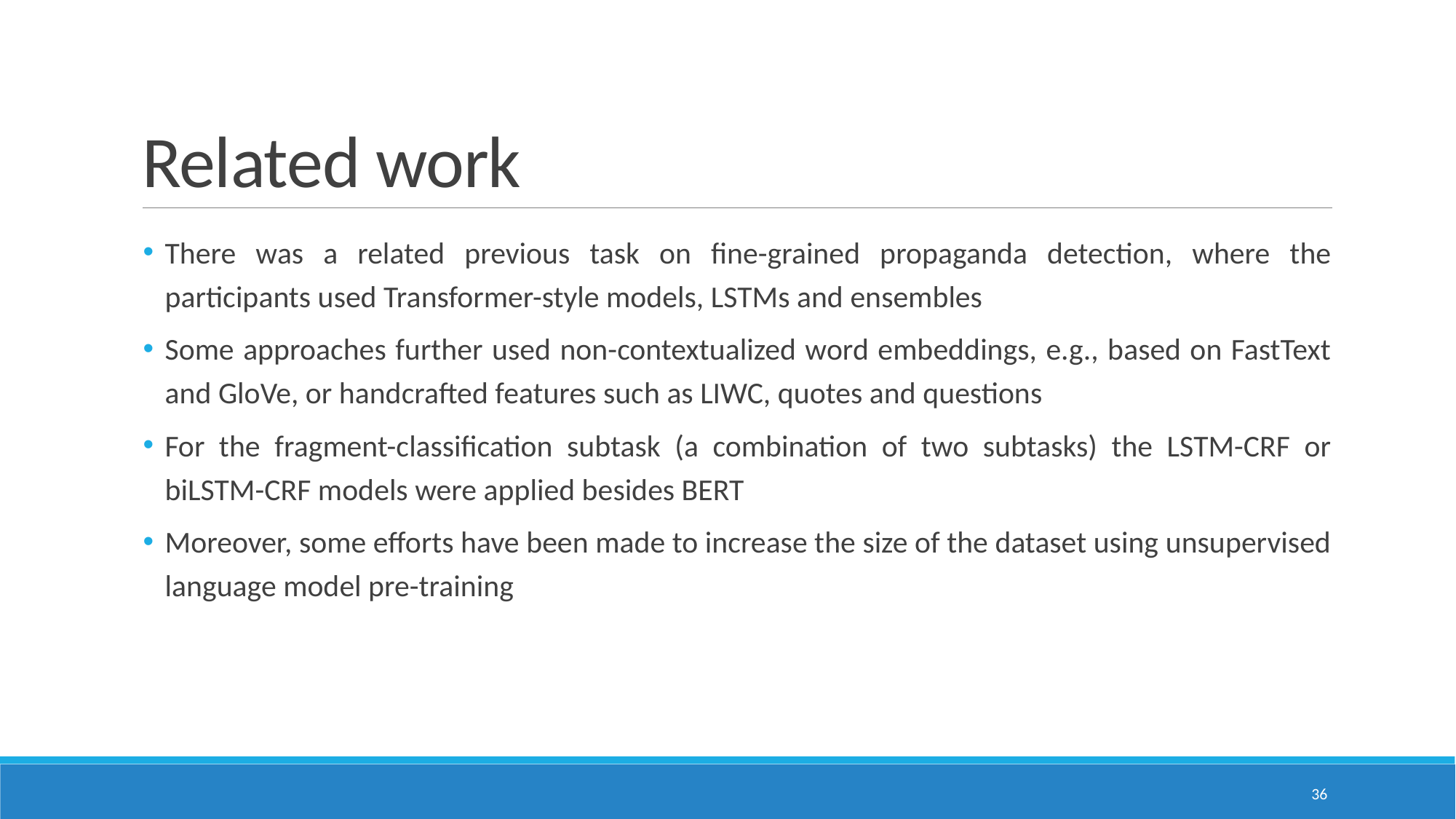

# Related work
There was a related previous task on fine-grained propaganda detection, where the participants used Transformer-style models, LSTMs and ensembles
Some approaches further used non-contextualized word embeddings, e.g., based on FastText and GloVe, or handcrafted features such as LIWC, quotes and questions
For the fragment-classification subtask (a combination of two subtasks) the LSTM-CRF or biLSTM-CRF models were applied besides BERT
Moreover, some efforts have been made to increase the size of the dataset using unsupervised language model pre-training
36